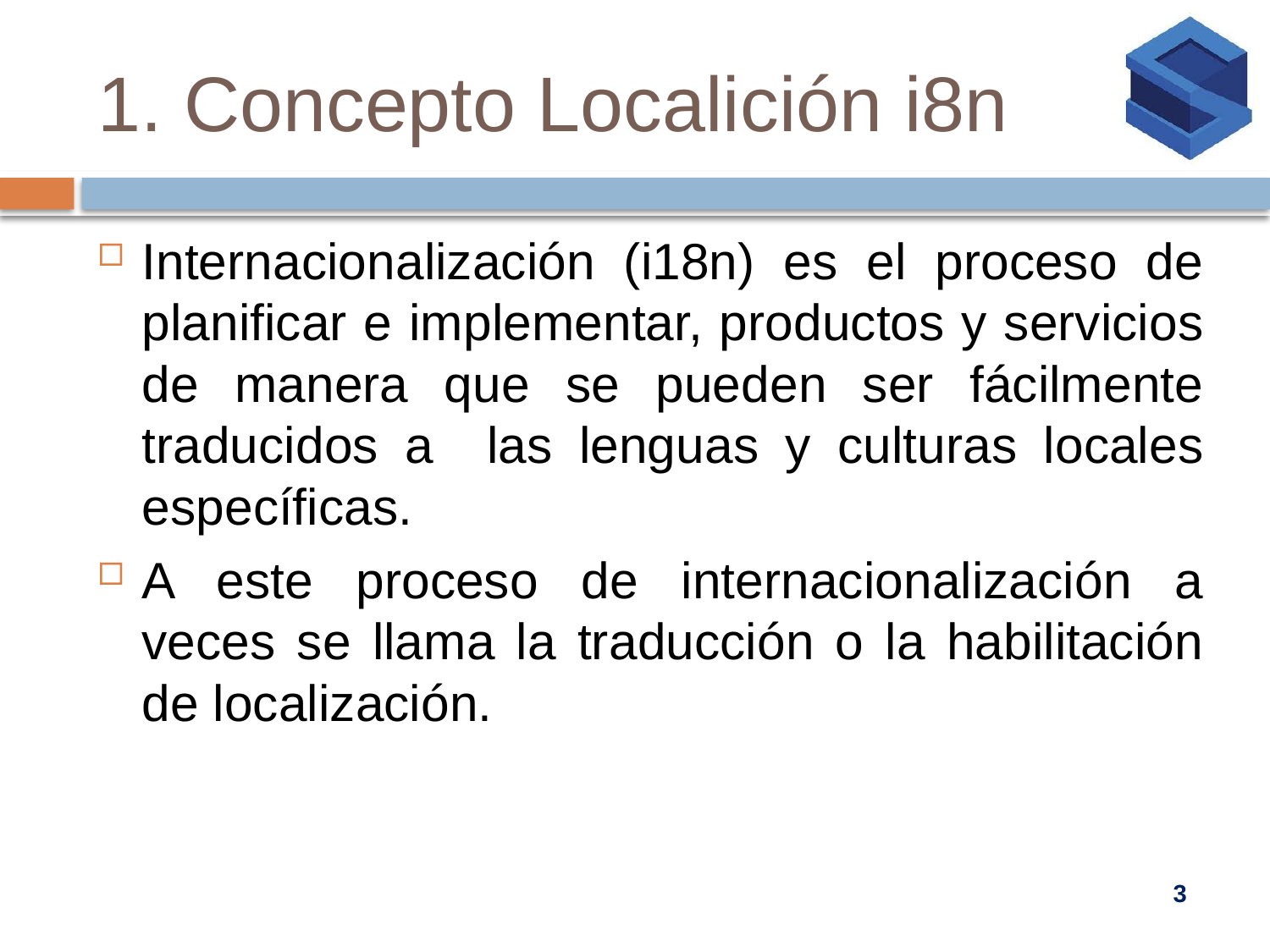

# 1. Concepto Localición i8n
Internacionalización (i18n) es el proceso de planificar e implementar, productos y servicios de manera que se pueden ser fácilmente traducidos a  las lenguas y culturas locales específicas.
A este proceso de internacionalización a veces se llama la traducción o la habilitación de localización.
3